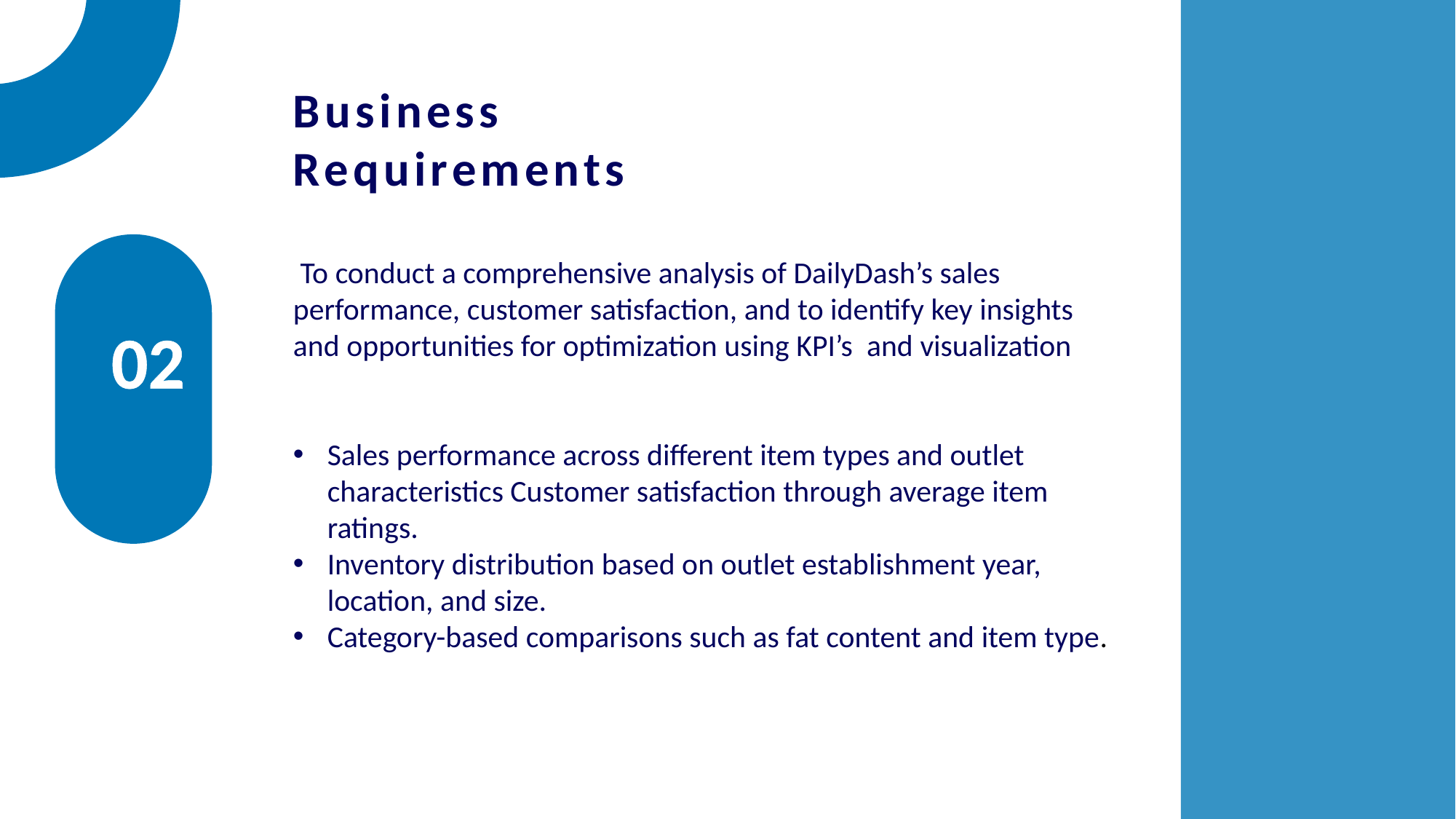

Business Requirements

 To conduct a comprehensive analysis of DailyDash’s sales performance, customer satisfaction, and to identify key insights and opportunities for optimization using KPI’s  and visualization

Sales performance across different item types and outlet characteristics Customer satisfaction through average item ratings.
Inventory distribution based on outlet establishment year, location, and size.
Category-based comparisons such as fat content and item type.
02